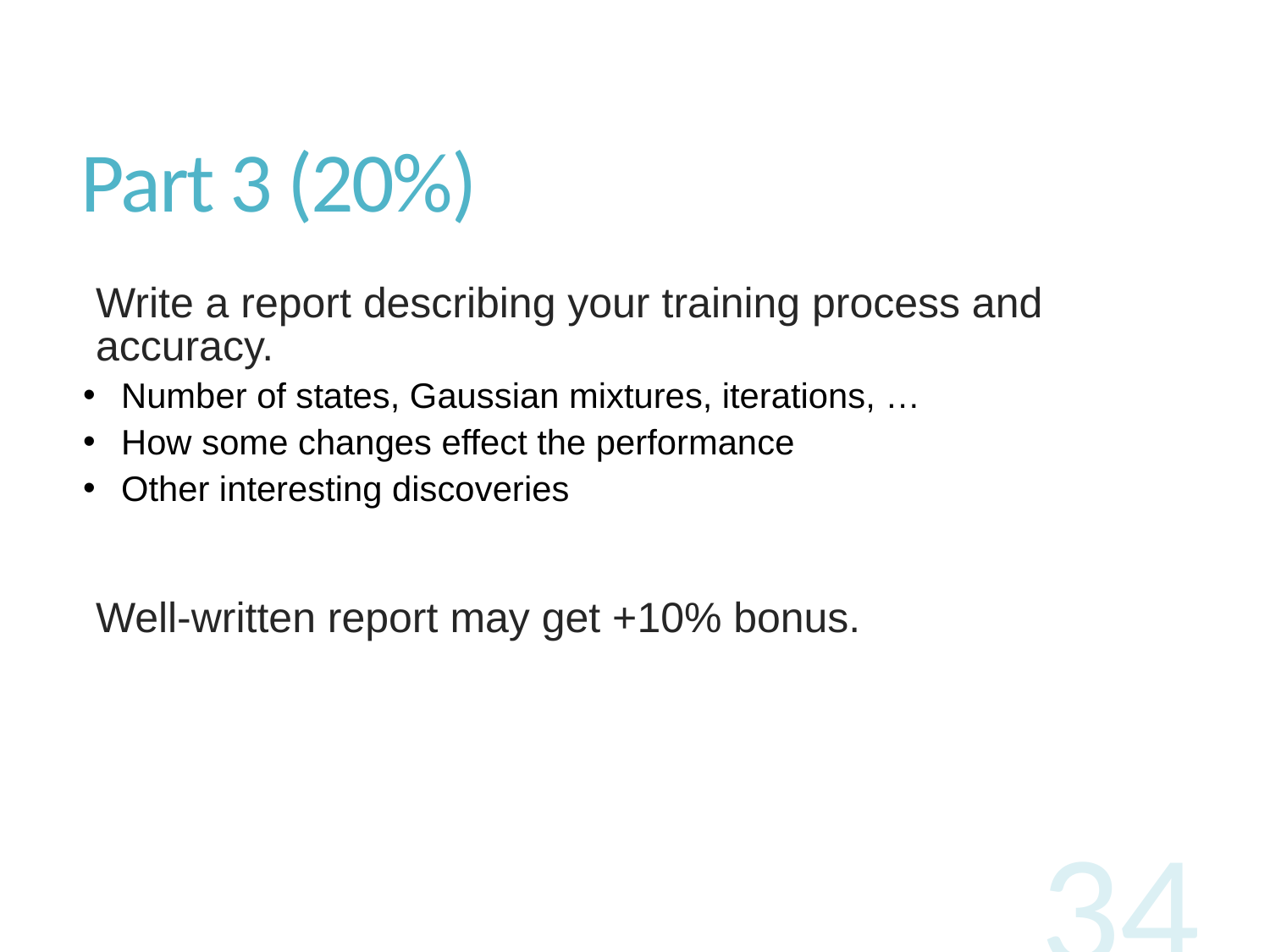

# Part 3 (20%)
Write a report describing your training process and accuracy.
Number of states, Gaussian mixtures, iterations, …
How some changes effect the performance
Other interesting discoveries

Well-written report may get +10% bonus.
34